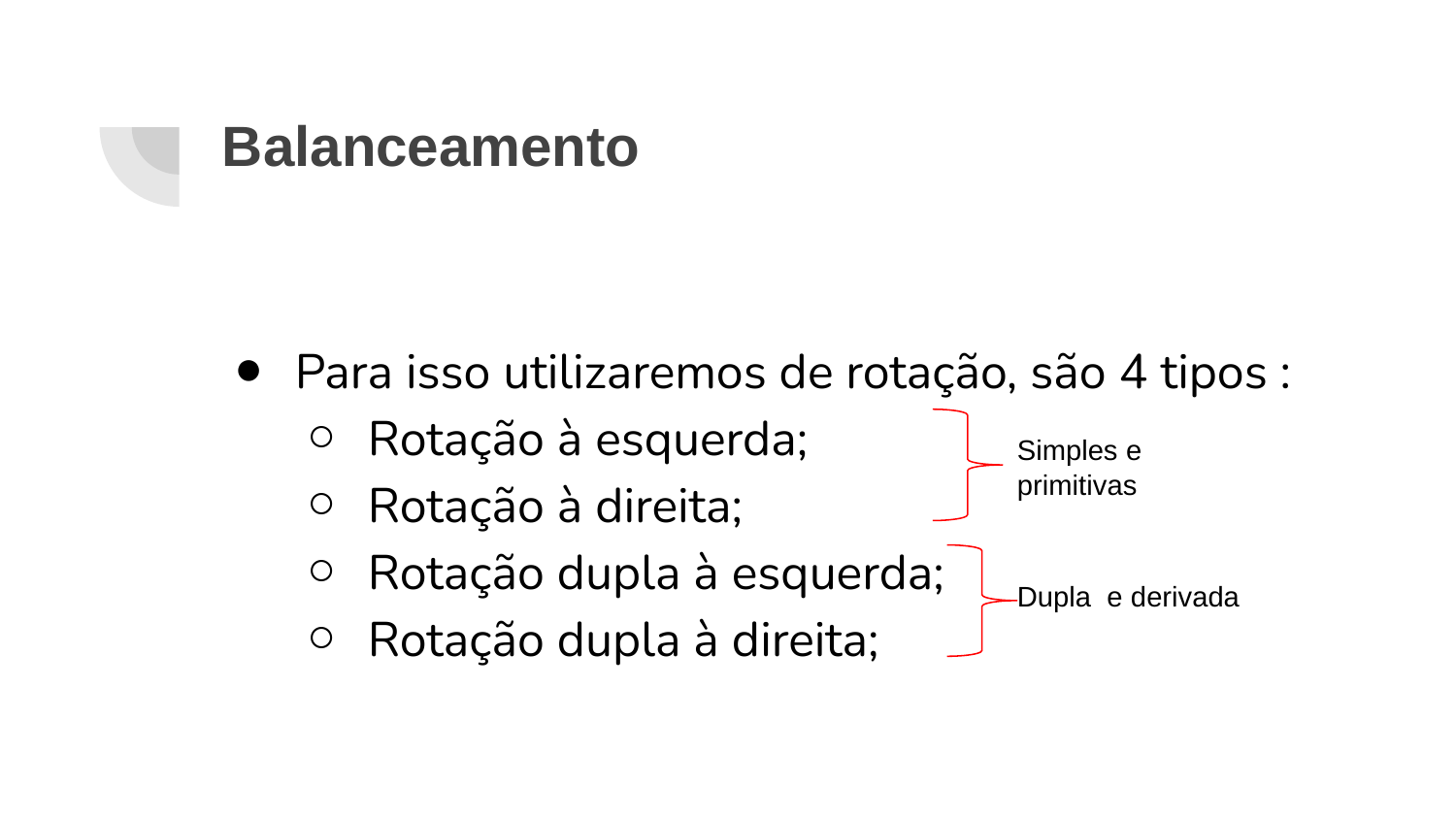

# Balanceamento
Para isso utilizaremos de rotação, são 4 tipos :
Rotação à esquerda;
Rotação à direita;
Rotação dupla à esquerda;
Rotação dupla à direita;

Simples e primitivas

Dupla  e derivada